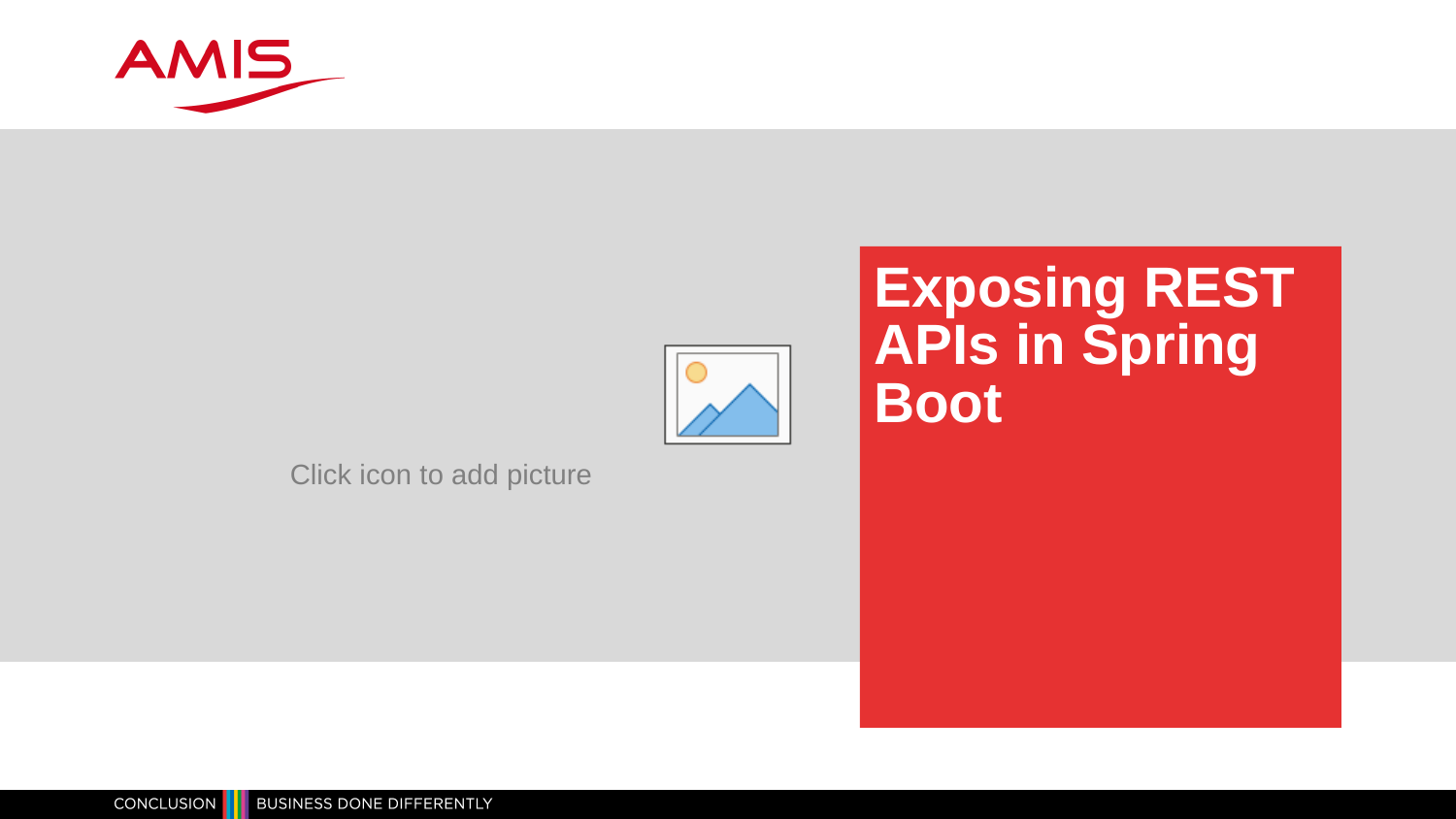

# Exposing REST APIs in Spring Boot